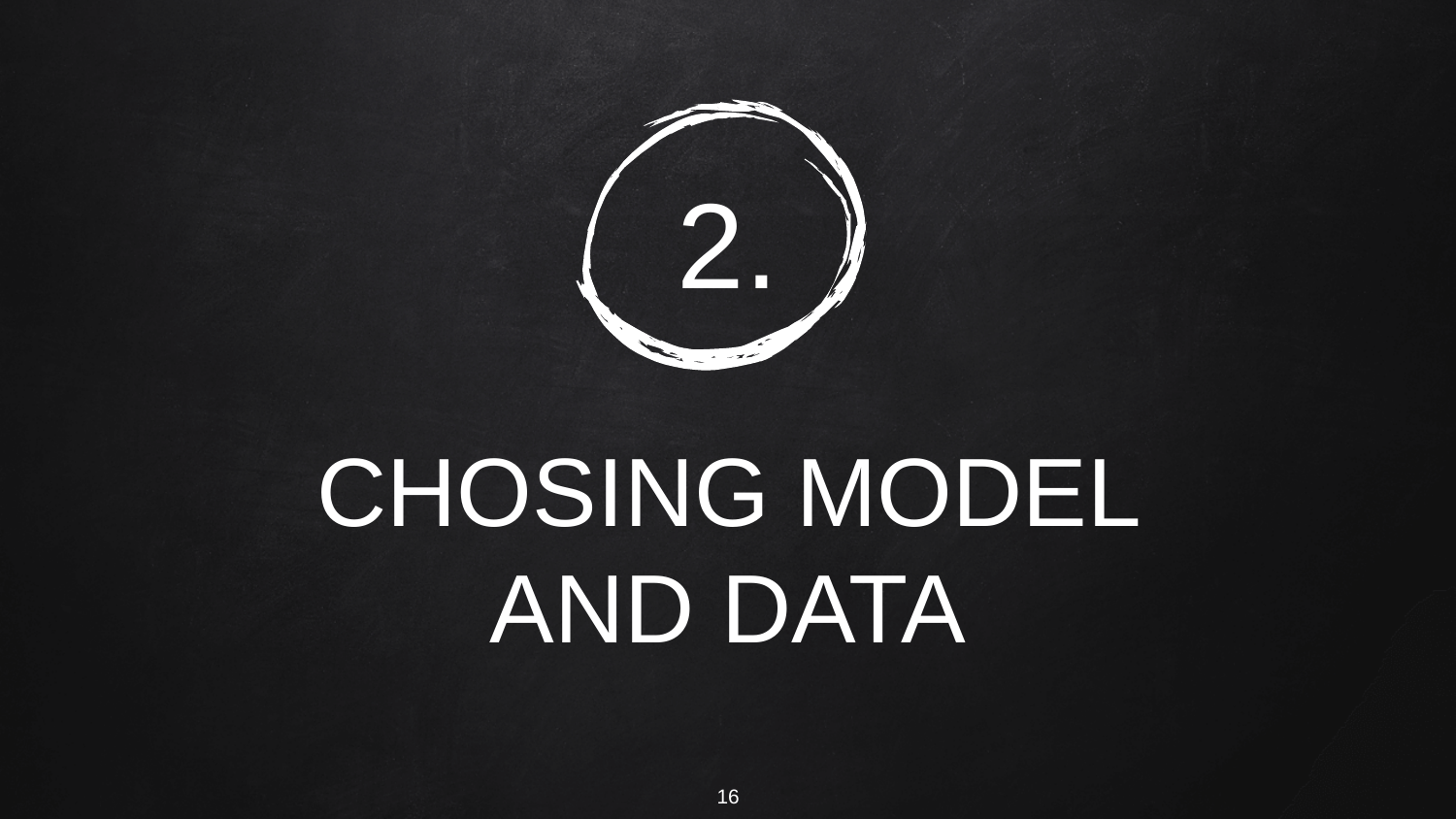

# 2.

CHOSING MODEL AND DATA
16